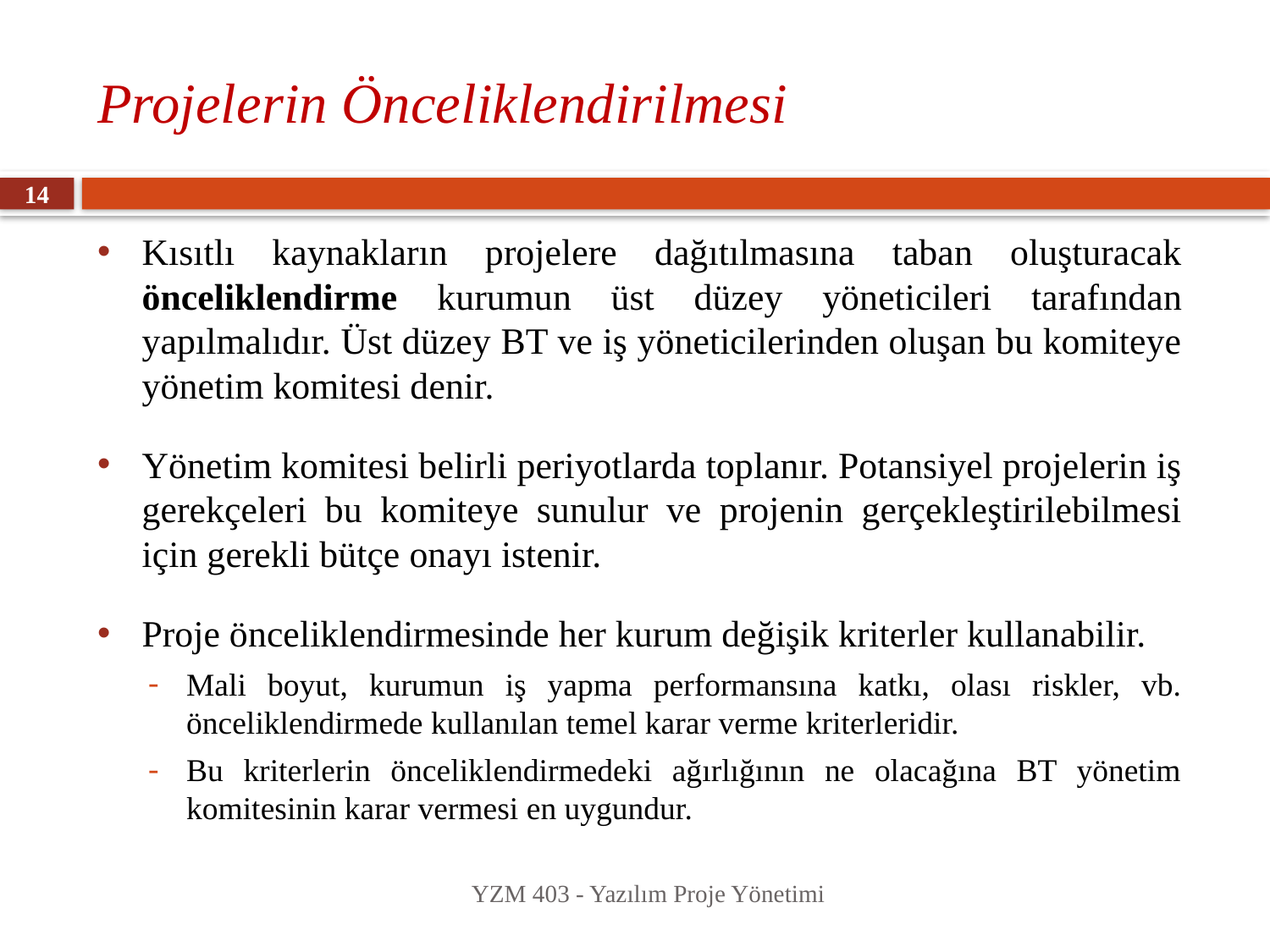

# Projelerin Önceliklendirilmesi
14
Kısıtlı kaynakların projelere dağıtılmasına taban oluşturacak önceliklendirme kurumun üst düzey yöneticileri tarafından yapılmalıdır. Üst düzey BT ve iş yöneticilerinden oluşan bu komiteye yönetim komitesi denir.

Yönetim komitesi belirli periyotlarda toplanır. Potansiyel projelerin iş gerekçeleri bu komiteye sunulur ve projenin gerçekleştirilebilmesi için gerekli bütçe onayı istenir.

Proje önceliklendirmesinde her kurum değişik kriterler kullanabilir.
Mali boyut, kurumun iş yapma performansına katkı, olası riskler, vb. önceliklendirmede kullanılan temel karar verme kriterleridir.
Bu kriterlerin önceliklendirmedeki ağırlığının ne olacağına BT yönetim komitesinin karar vermesi en uygundur.
YZM 403 - Yazılım Proje Yönetimi